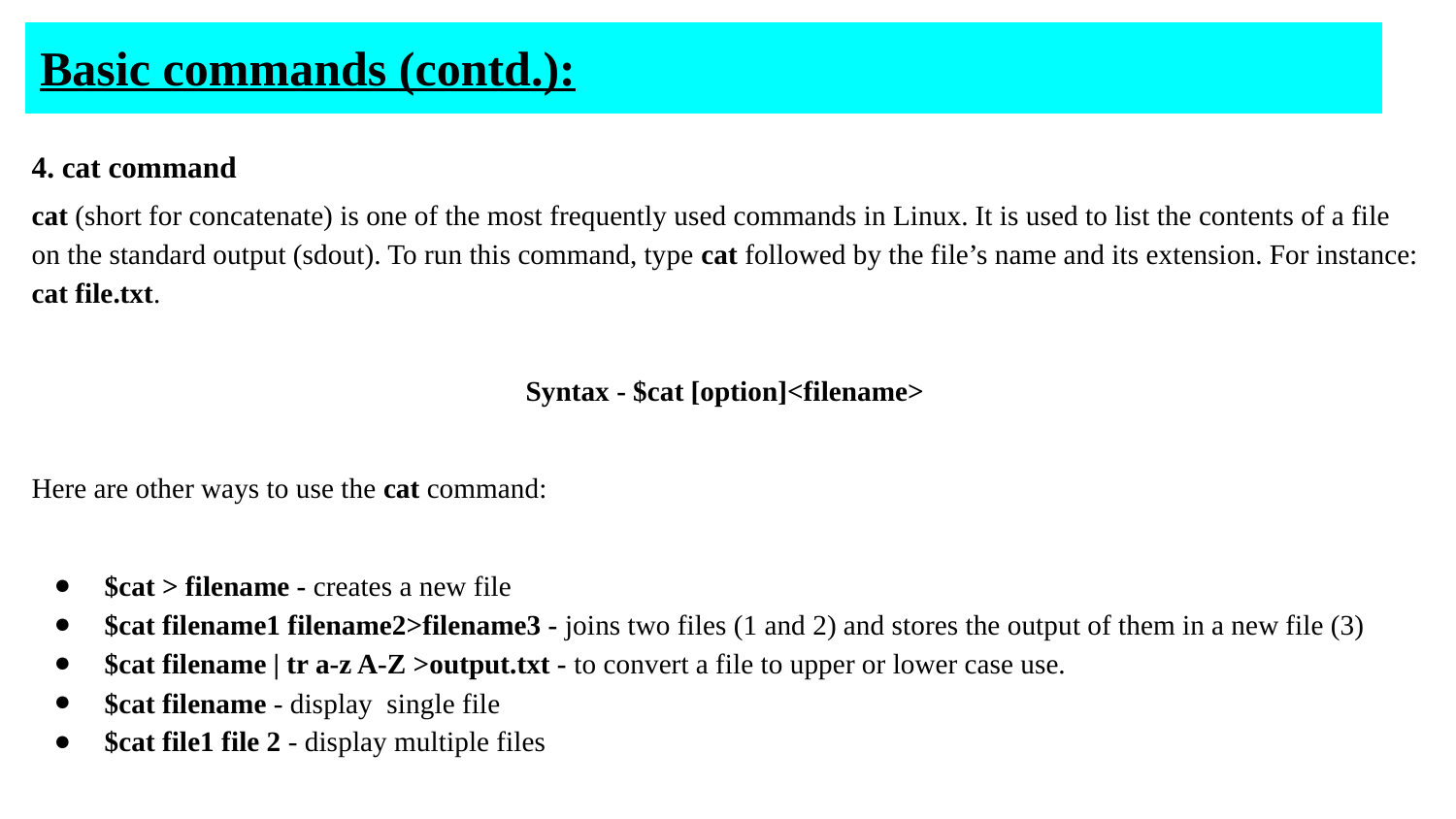

# Basic commands (contd.):
4. cat command
cat (short for concatenate) is one of the most frequently used commands in Linux. It is used to list the contents of a file on the standard output (sdout). To run this command, type cat followed by the file’s name and its extension. For instance: cat file.txt.
Syntax - $cat [option]<filename>
Here are other ways to use the cat command:
$cat > filename - creates a new file
$cat filename1 filename2>filename3 - joins two files (1 and 2) and stores the output of them in a new file (3)
$cat filename | tr a-z A-Z >output.txt - to convert a file to upper or lower case use.
$cat filename - display  single file
$cat file1 file 2 - display multiple files